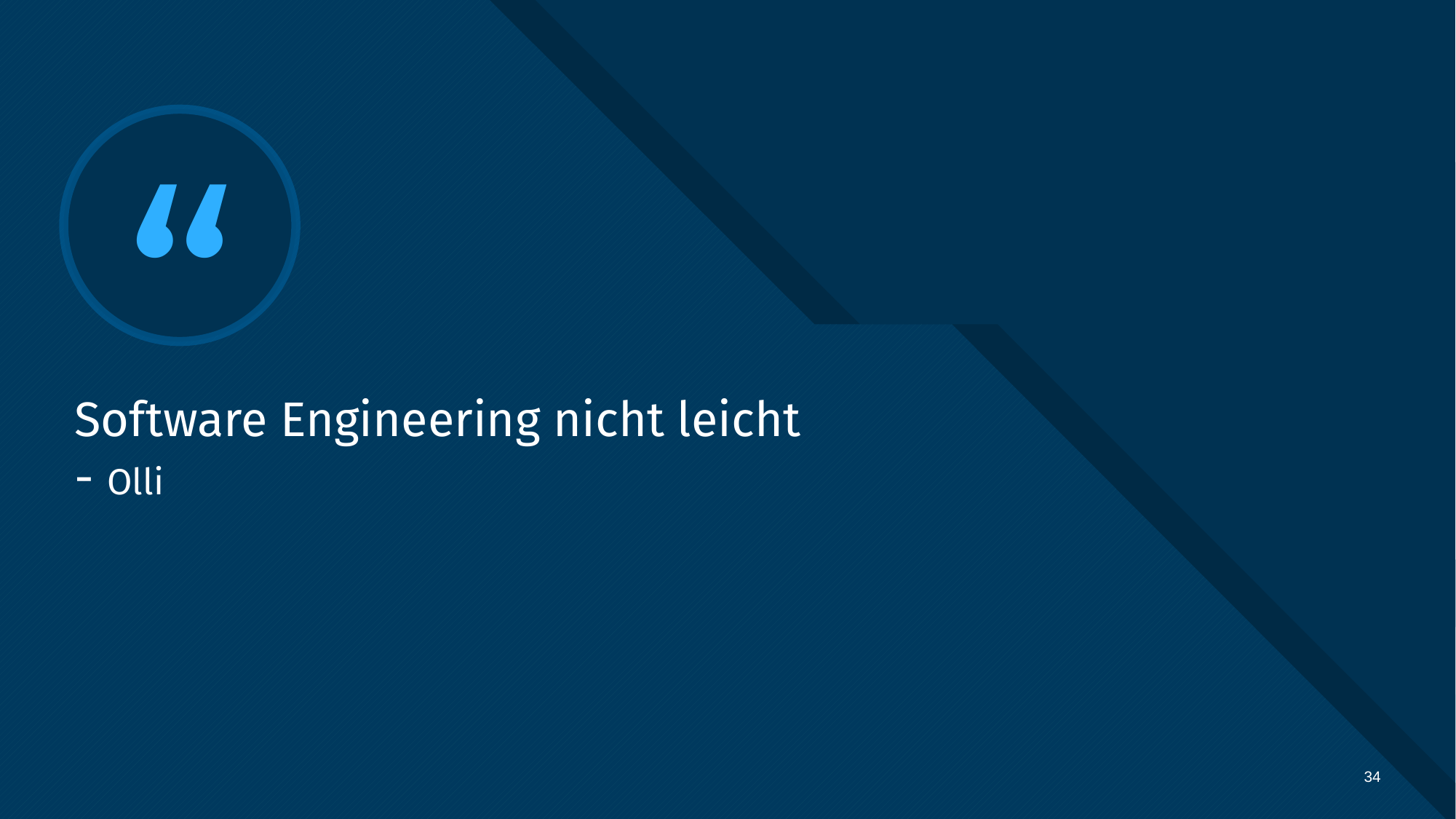

# Software Engineering nicht leicht - Olli
34